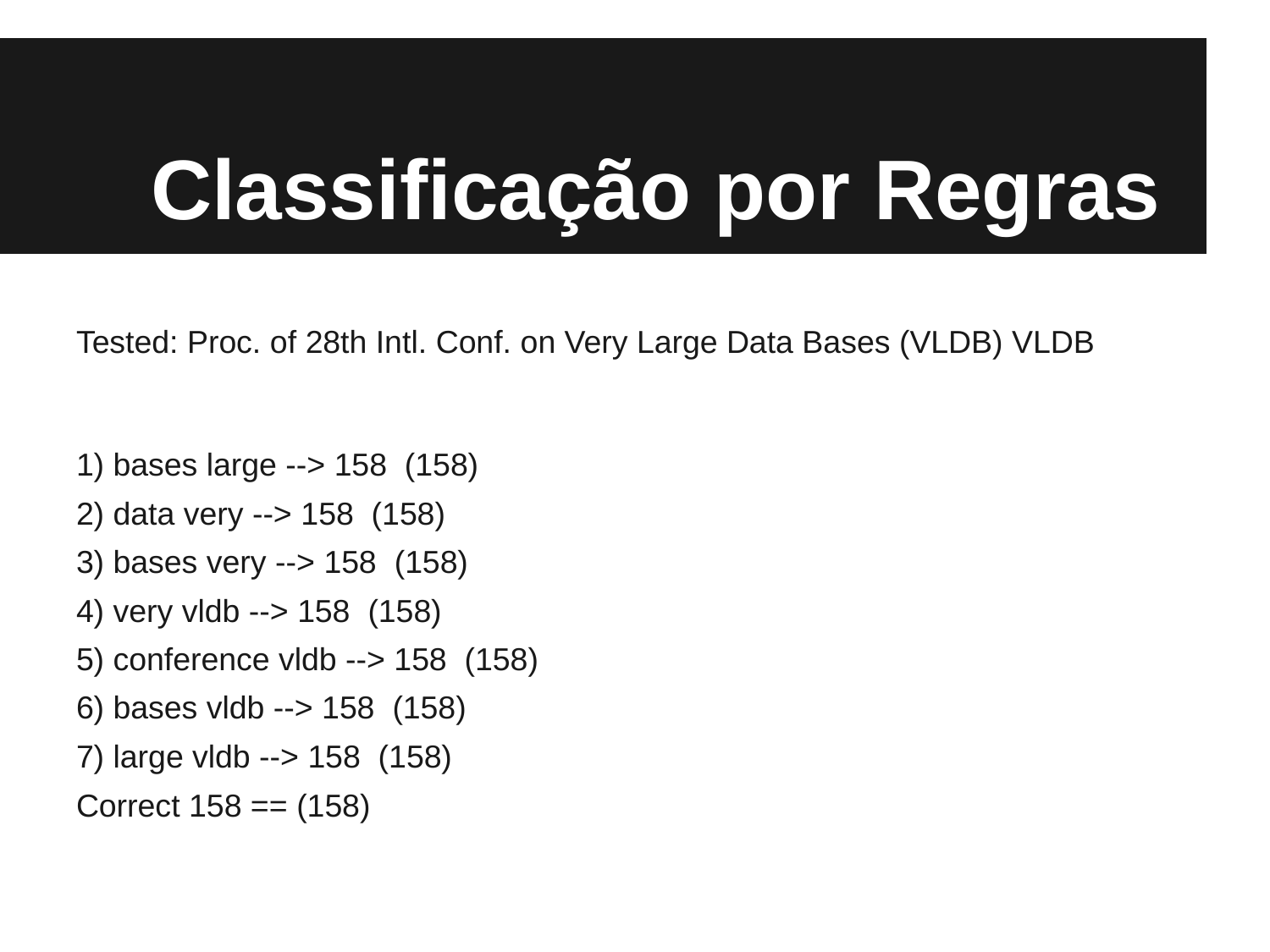

# Classificação por Regras
Tested: Proc. of 28th Intl. Conf. on Very Large Data Bases (VLDB) VLDB

1) bases large --> 158  (158)
2) data very --> 158  (158)
3) bases very --> 158  (158)
4) very vldb --> 158  (158)
5) conference vldb --> 158  (158)
6) bases vldb --> 158  (158)
7) large vldb --> 158  (158)
Correct 158 == (158)